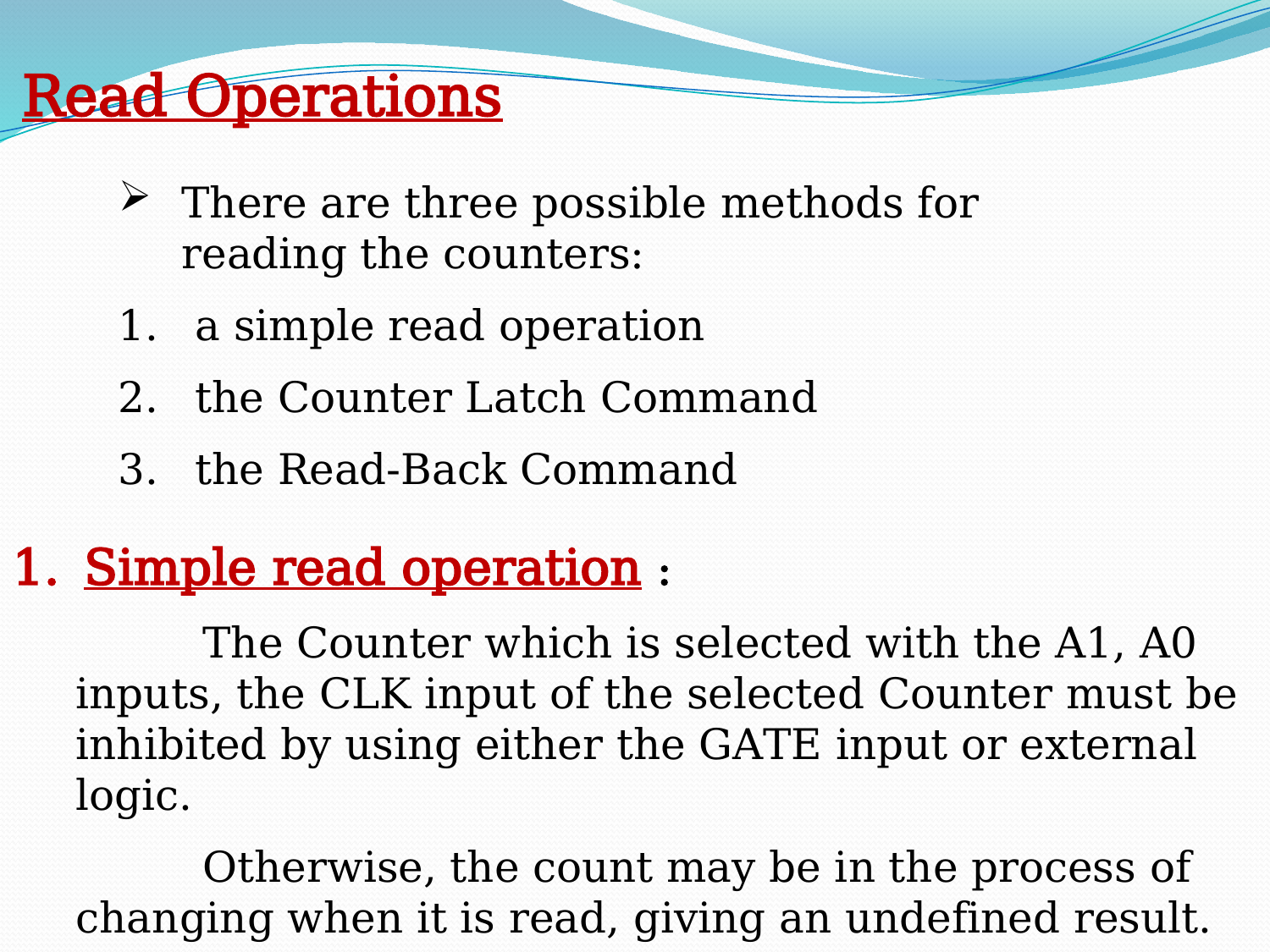

Read Operations

There are three possible methods for reading the counters:
 a simple read operation
 the Counter Latch Command
 the Read-Back Command
Simple read operation :
	 	The Counter which is selected with the A1, A0 inputs, the CLK input of the selected Counter must be inhibited by using either the GATE input or external logic.
 		Otherwise, the count may be in the process of changing when it is read, giving an undefined result.